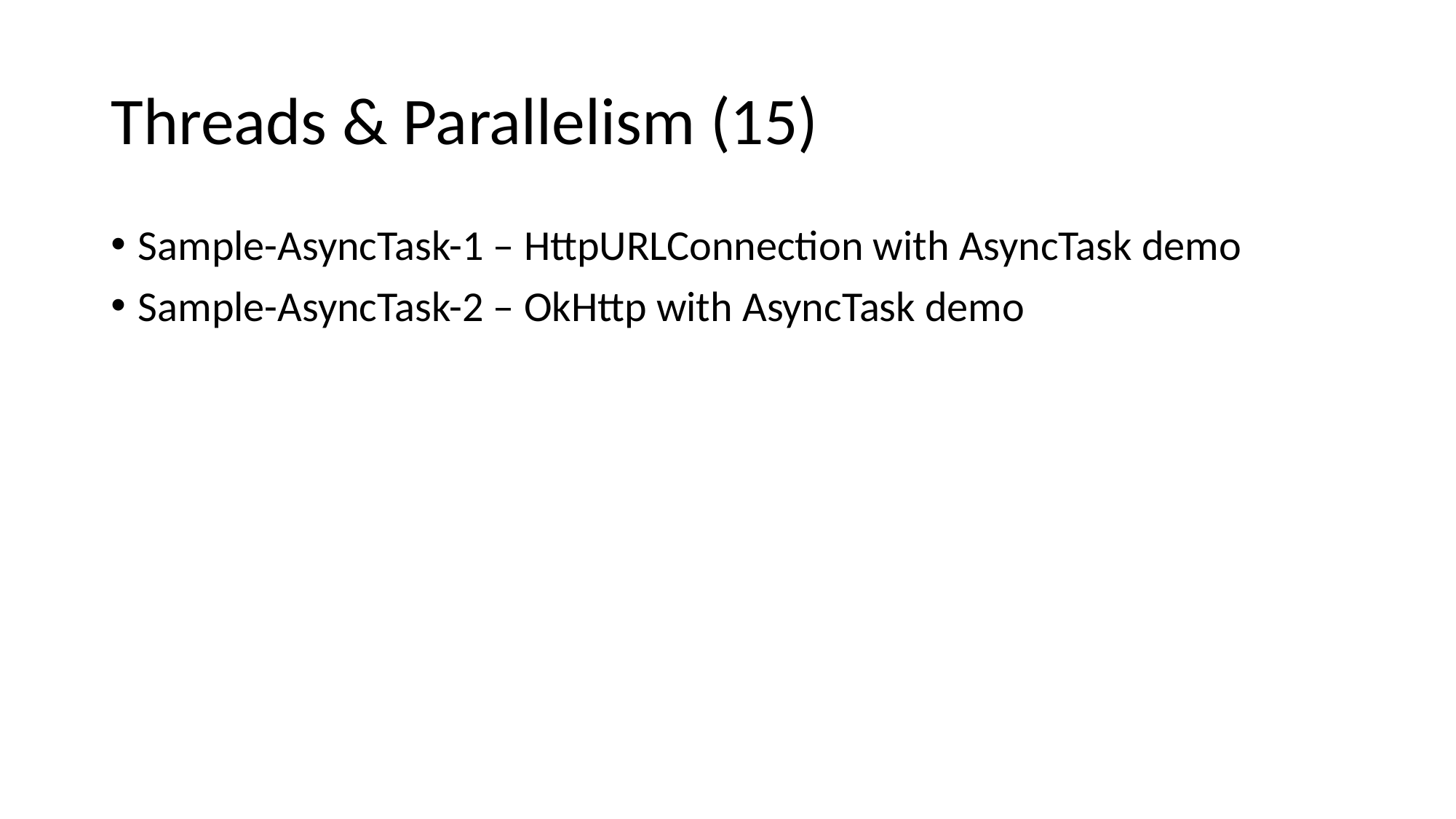

# Threads & Parallelism (15)
Sample-AsyncTask-1 – HttpURLConnection with AsyncTask demo
Sample-AsyncTask-2 – OkHttp with AsyncTask demo